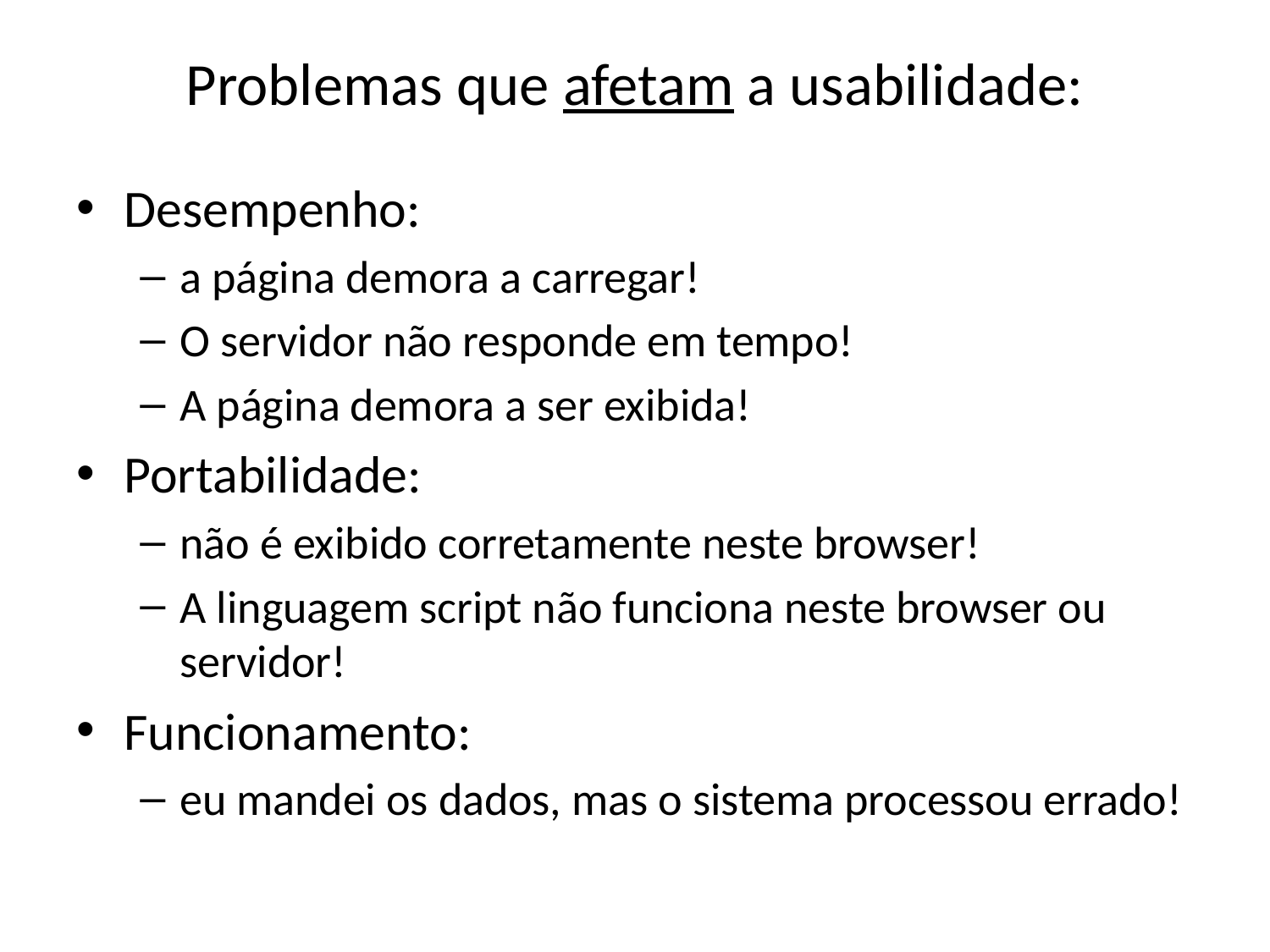

# Problemas que afetam a usabilidade:
Desempenho:
a página demora a carregar!
O servidor não responde em tempo!
A página demora a ser exibida!
Portabilidade:
não é exibido corretamente neste browser!
A linguagem script não funciona neste browser ou servidor!
Funcionamento:
eu mandei os dados, mas o sistema processou errado!